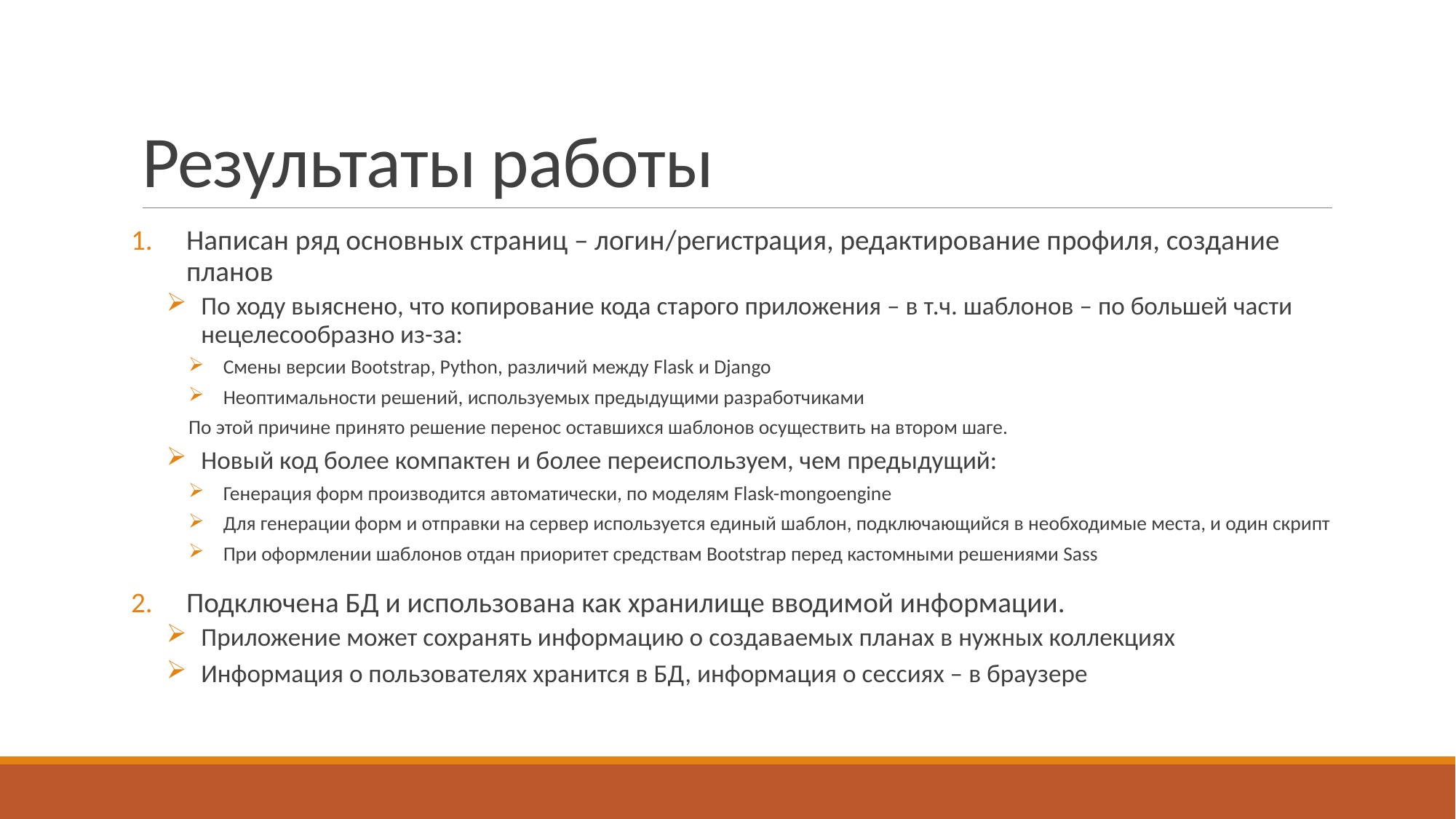

# Результаты работы
Написан ряд основных страниц – логин/регистрация, редактирование профиля, создание планов
По ходу выяснено, что копирование кода старого приложения – в т.ч. шаблонов – по большей части нецелесообразно из-за:
Смены версии Bootstrap, Python, различий между Flask и Django
Неоптимальности решений, используемых предыдущими разработчиками
По этой причине принято решение перенос оставшихся шаблонов осуществить на втором шаге.
Новый код более компактен и более переиспользуем, чем предыдущий:
Генерация форм производится автоматически, по моделям Flask-mongoengine
Для генерации форм и отправки на сервер используется единый шаблон, подключающийся в необходимые места, и один скрипт
При оформлении шаблонов отдан приоритет средствам Bootstrap перед кастомными решениями Sass
Подключена БД и использована как хранилище вводимой информации.
Приложение может сохранять информацию о создаваемых планах в нужных коллекциях
Информация о пользователях хранится в БД, информация о сессиях – в браузере